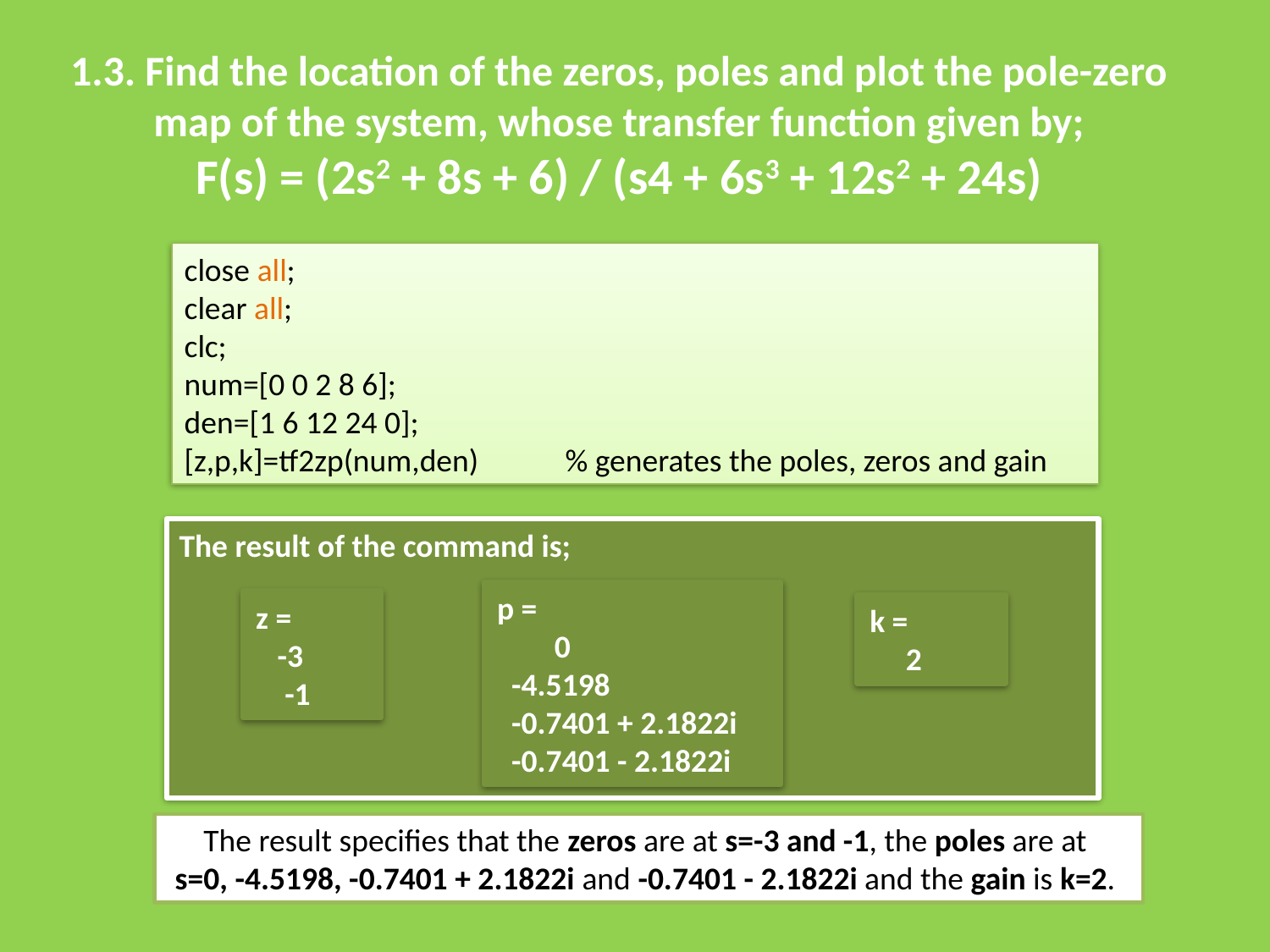

1.3. Find the location of the zeros, poles and plot the pole-zero map of the system, whose transfer function given by;
F(s) = (2s2 + 8s + 6) / (s4 + 6s3 + 12s2 + 24s)
close all;
clear all;
clc;
num=[0 0 2 8 6];
den=[1 6 12 24 0];
[z,p,k]=tf2zp(num,den) 	% generates the poles, zeros and gain
The result of the command is;

p =
        0
  -4.5198
  -0.7401 + 2.1822i
  -0.7401 - 2.1822i
z =
   -3
    -1
k =
     2
The result specifies that the zeros are at s=-3 and -1, the poles are at
s=0, -4.5198, -0.7401 + 2.1822i and -0.7401 - 2.1822i and the gain is k=2.